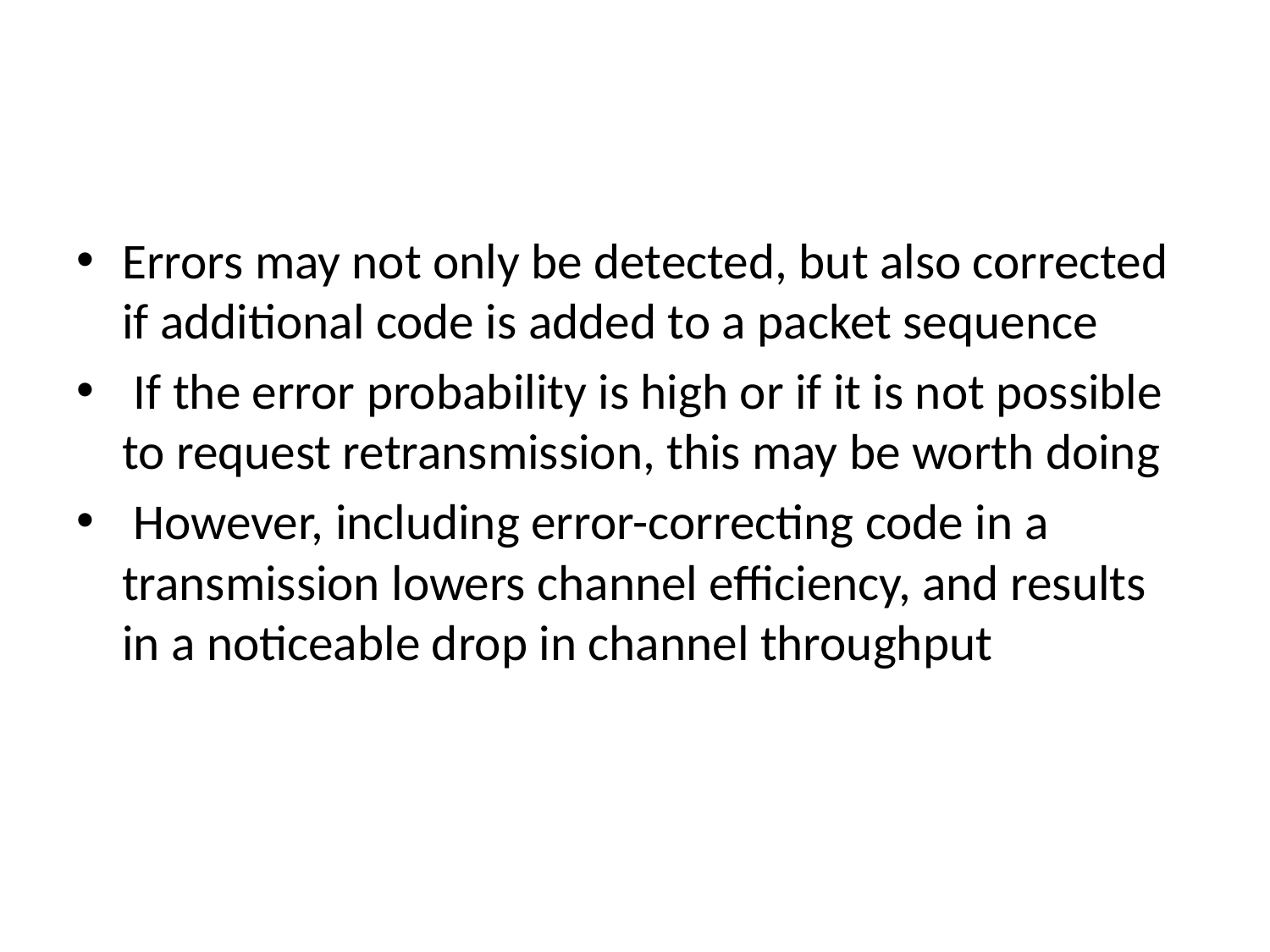

Errors may not only be detected, but also corrected if additional code is added to a packet sequence
 If the error probability is high or if it is not possible to request retransmission, this may be worth doing
 However, including error-correcting code in a transmission lowers channel efficiency, and results in a noticeable drop in channel throughput